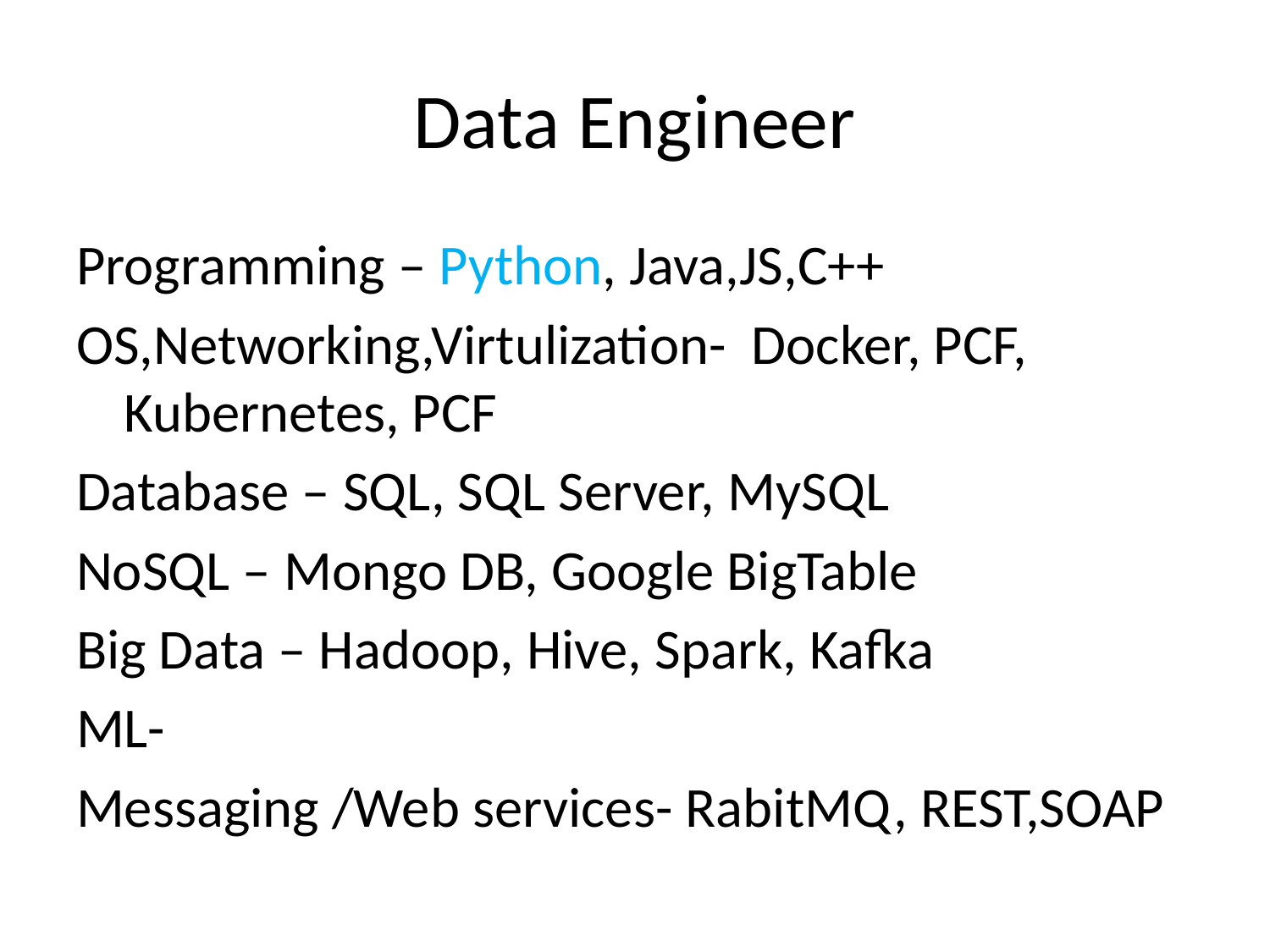

# Data Engineer
Programming – Python, Java,JS,C++
OS,Networking,Virtulization-  Docker, PCF, Kubernetes, PCF
Database – SQL, SQL Server, MySQL
NoSQL – Mongo DB, Google BigTable
Big Data – Hadoop, Hive, Spark, Kafka
ML-
Messaging /Web services- RabitMQ, REST,SOAP